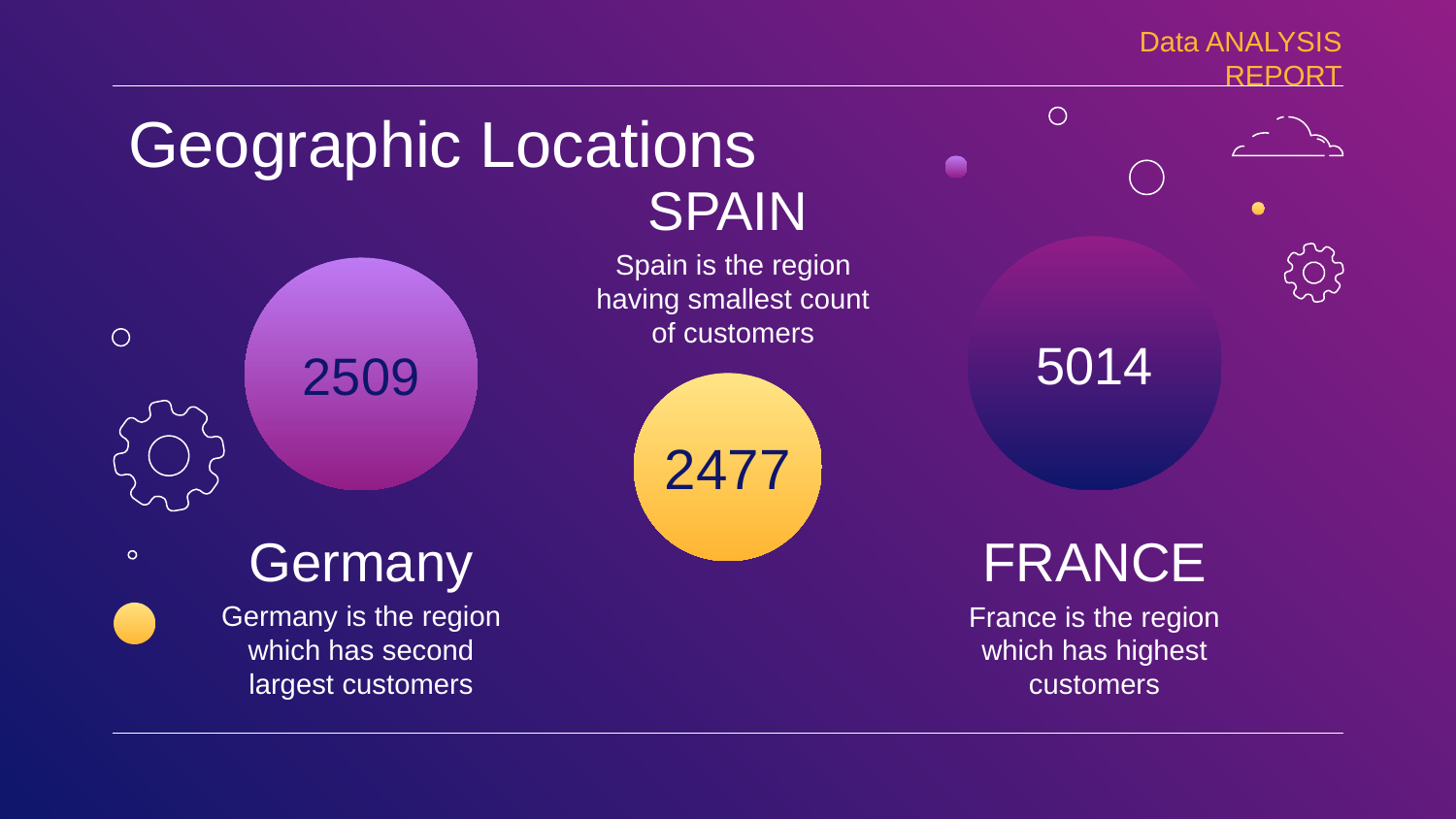

Data ANALYSIS REPORT
# Geographic Locations

SPAIN

Spain is the region having smallest count of customers
5014

2509

2477

Germany
FRANCE

Germany is the region which has second largest customers
France is the region which has highest customers